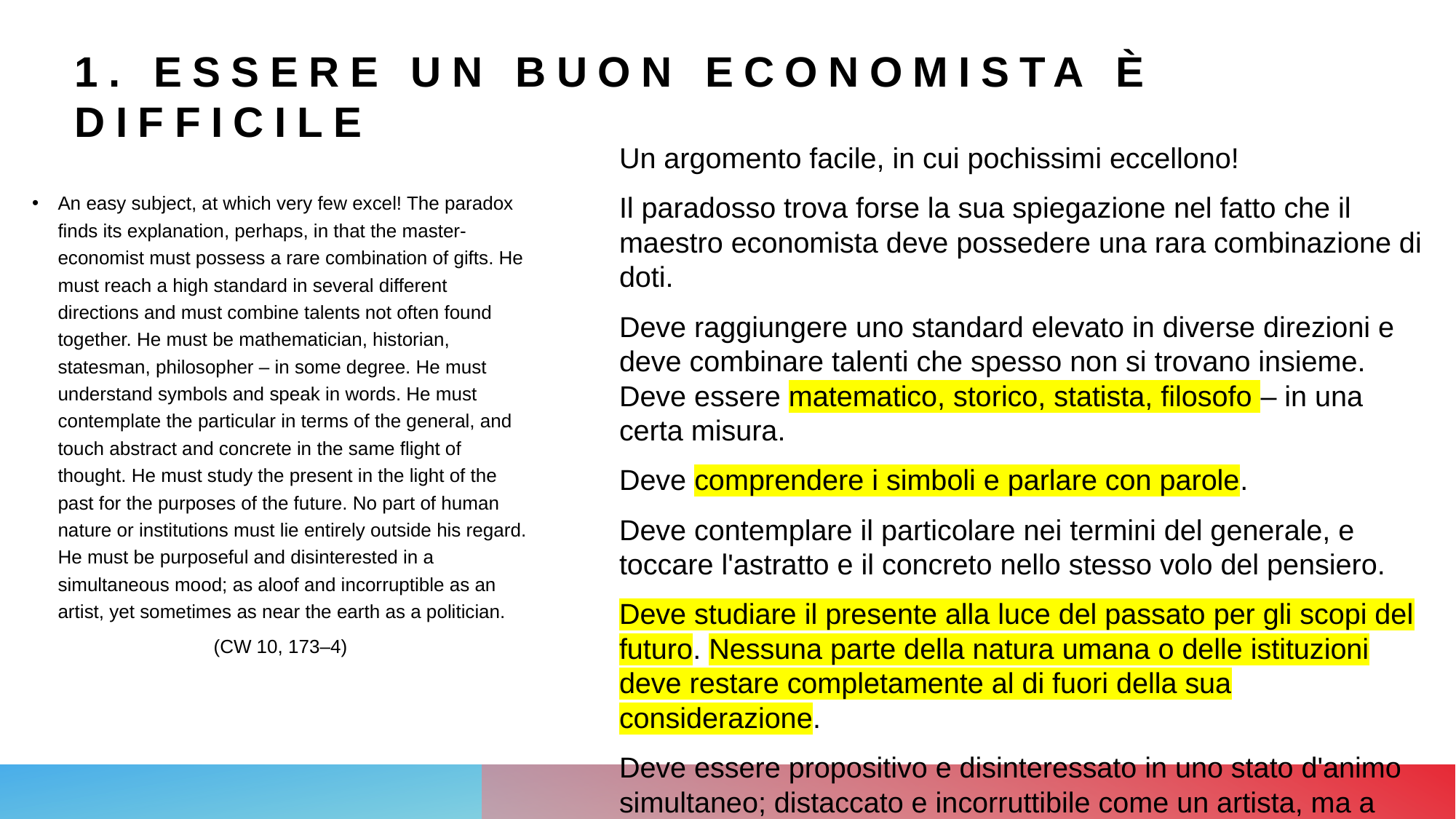

# 1. Essere un buon economista è difficile
Un argomento facile, in cui pochissimi eccellono!
Il paradosso trova forse la sua spiegazione nel fatto che il maestro economista deve possedere una rara combinazione di doti.
Deve raggiungere uno standard elevato in diverse direzioni e deve combinare talenti che spesso non si trovano insieme. Deve essere matematico, storico, statista, filosofo – in una certa misura.
Deve comprendere i simboli e parlare con parole.
Deve contemplare il particolare nei termini del generale, e toccare l'astratto e il concreto nello stesso volo del pensiero.
Deve studiare il presente alla luce del passato per gli scopi del futuro. Nessuna parte della natura umana o delle istituzioni deve restare completamente al di fuori della sua considerazione.
Deve essere propositivo e disinteressato in uno stato d'animo simultaneo; distaccato e incorruttibile come un artista, ma a volte così vicino alla terra come un politico.
An easy subject, at which very few excel! The paradox finds its explanation, perhaps, in that the master-economist must possess a rare combination of gifts. He must reach a high standard in several different directions and must combine talents not often found together. He must be mathematician, historian, statesman, philosopher – in some degree. He must understand symbols and speak in words. He must contemplate the particular in terms of the general, and touch abstract and concrete in the same flight of thought. He must study the present in the light of the past for the purposes of the future. No part of human nature or institutions must lie entirely outside his regard. He must be purposeful and disinterested in a simultaneous mood; as aloof and incorruptible as an artist, yet sometimes as near the earth as a politician.
(CW 10, 173–4)